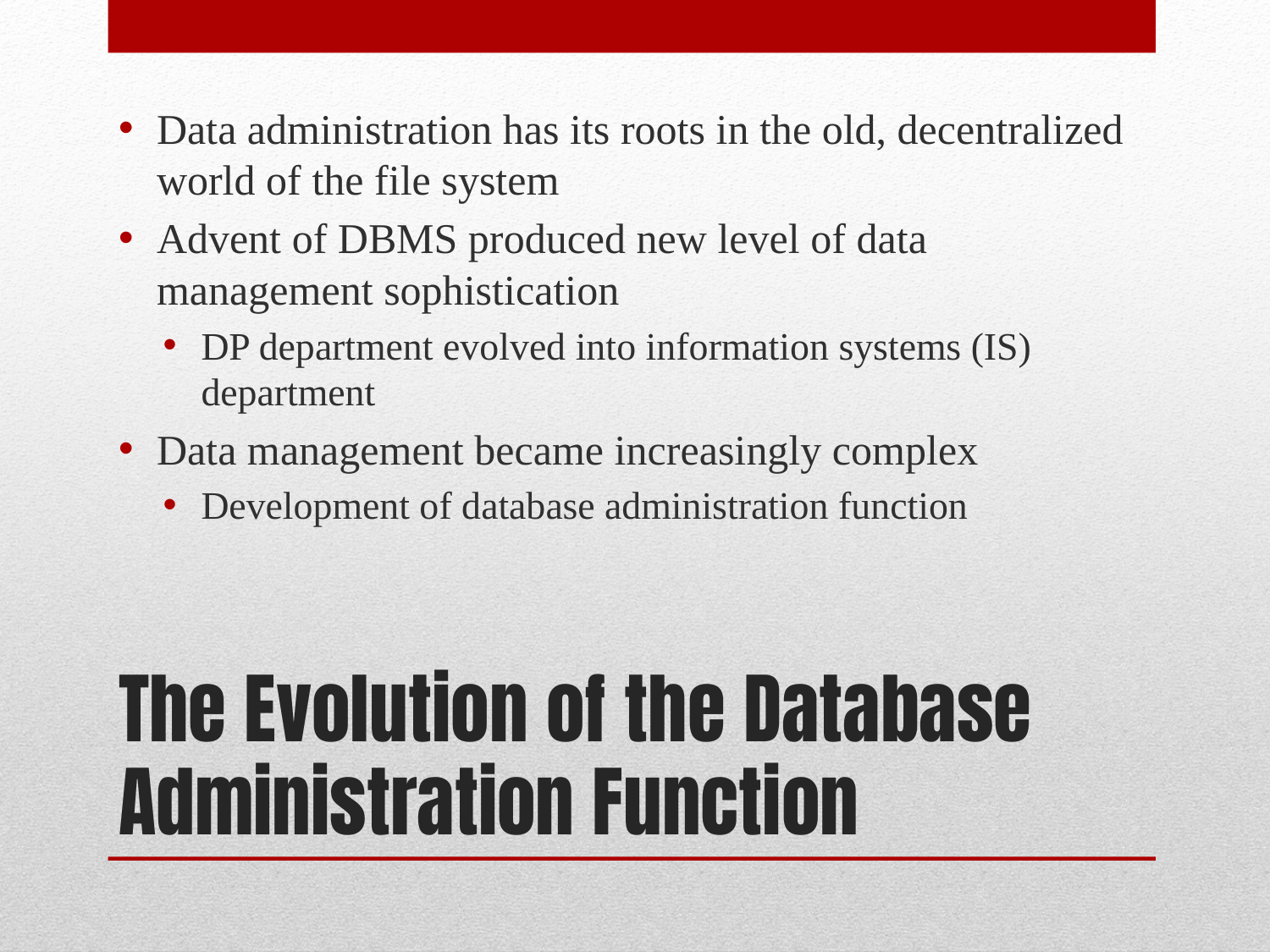

Data administration has its roots in the old, decentralized world of the file system
Advent of DBMS produced new level of data management sophistication
DP department evolved into information systems (IS) department
Data management became increasingly complex
Development of database administration function
# The Evolution of the Database Administration Function